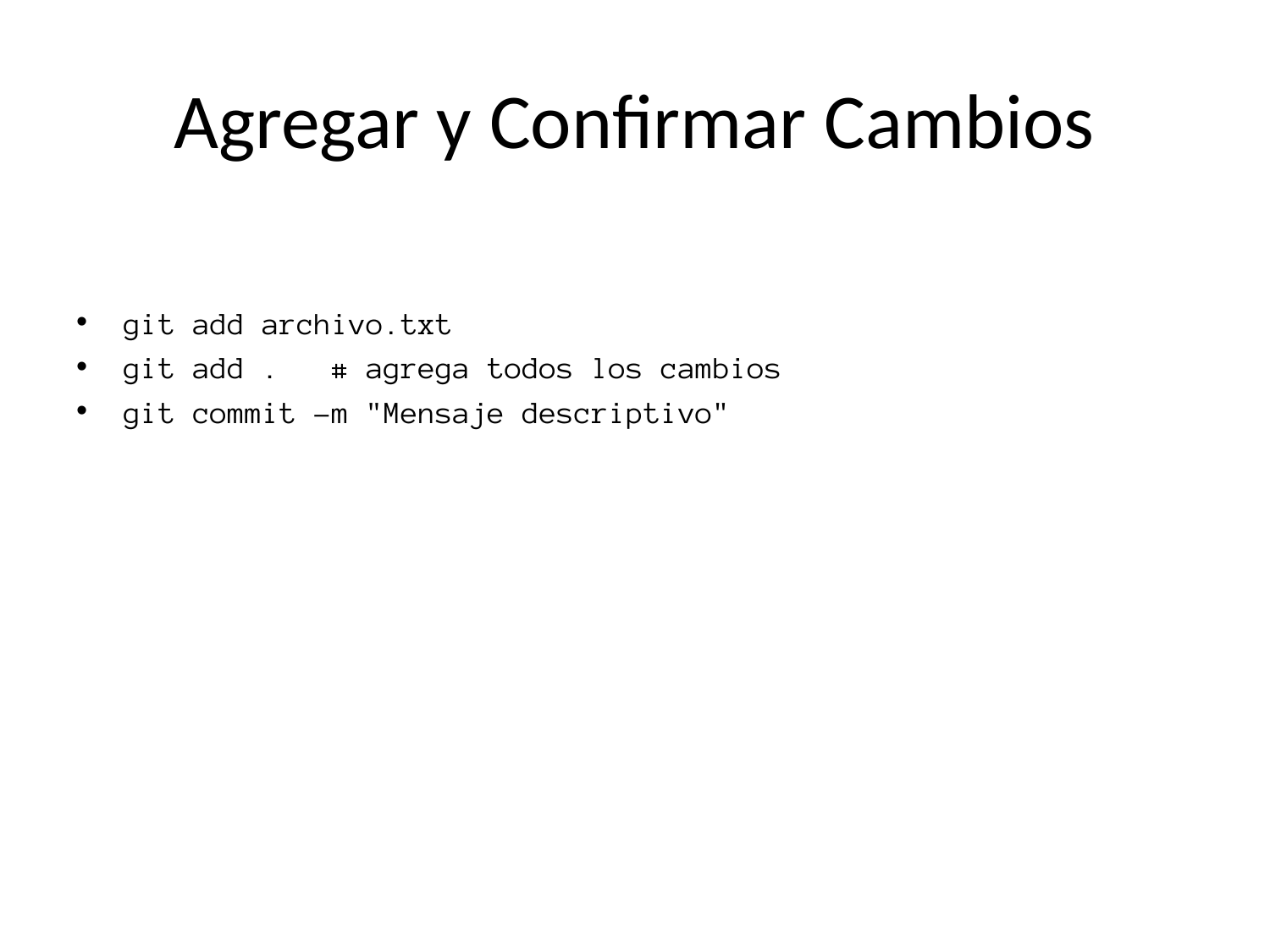

# Agregar y Confirmar Cambios

git add archivo.txt
git add .   # agrega todos los cambios
git commit -m "Mensaje descriptivo"